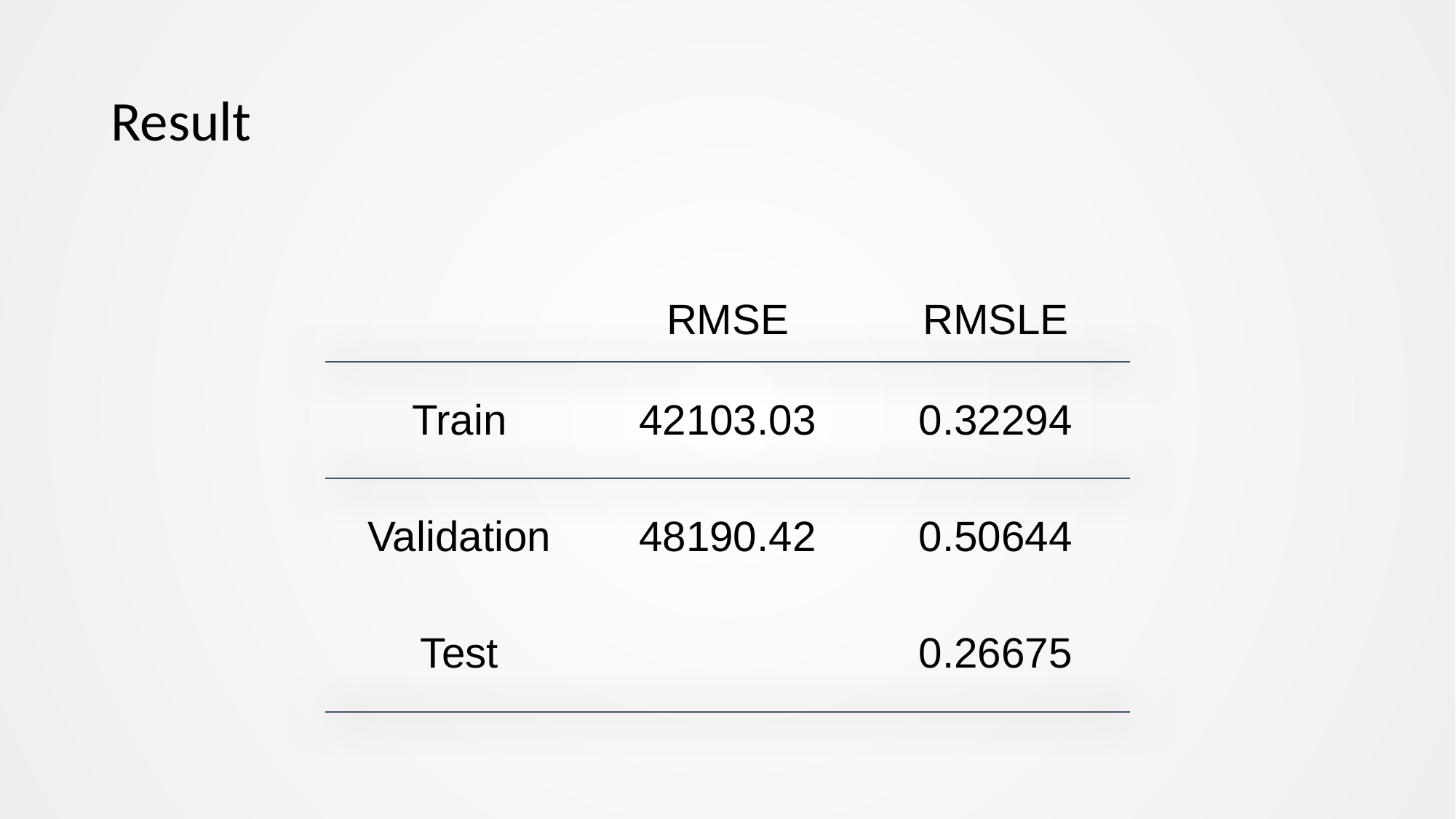

# Result
|  | RMSE | RMSLE |
| --- | --- | --- |
| Train | 42103.03 | 0.32294 |
| Validation | 48190.42 | 0.50644 |
| Test |  | 0.26675 |